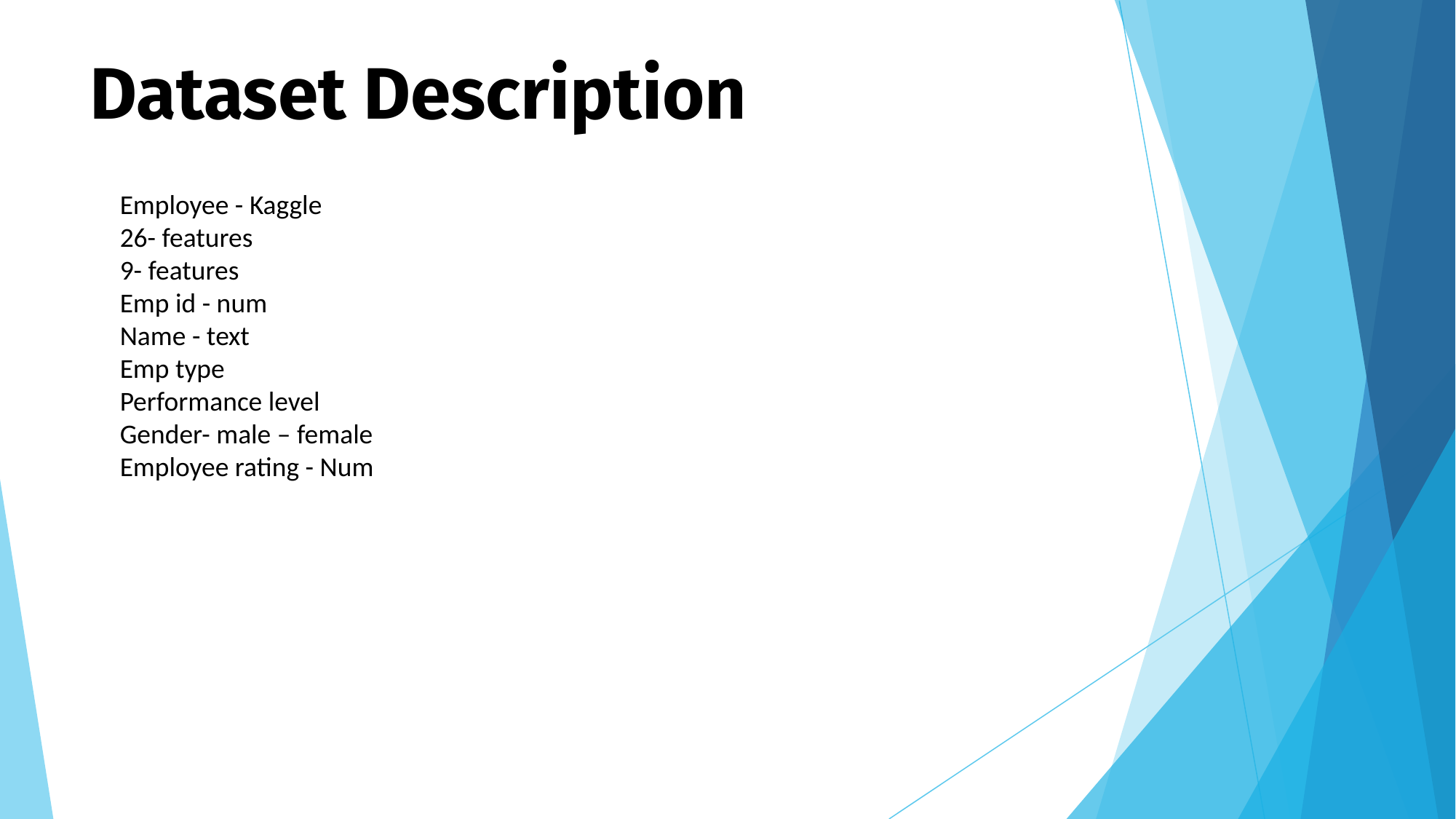

# Dataset Description
Employee - Kaggle
26- features
9- features
Emp id - num
Name - text
Emp type
Performance level
Gender- male – female
Employee rating - Num